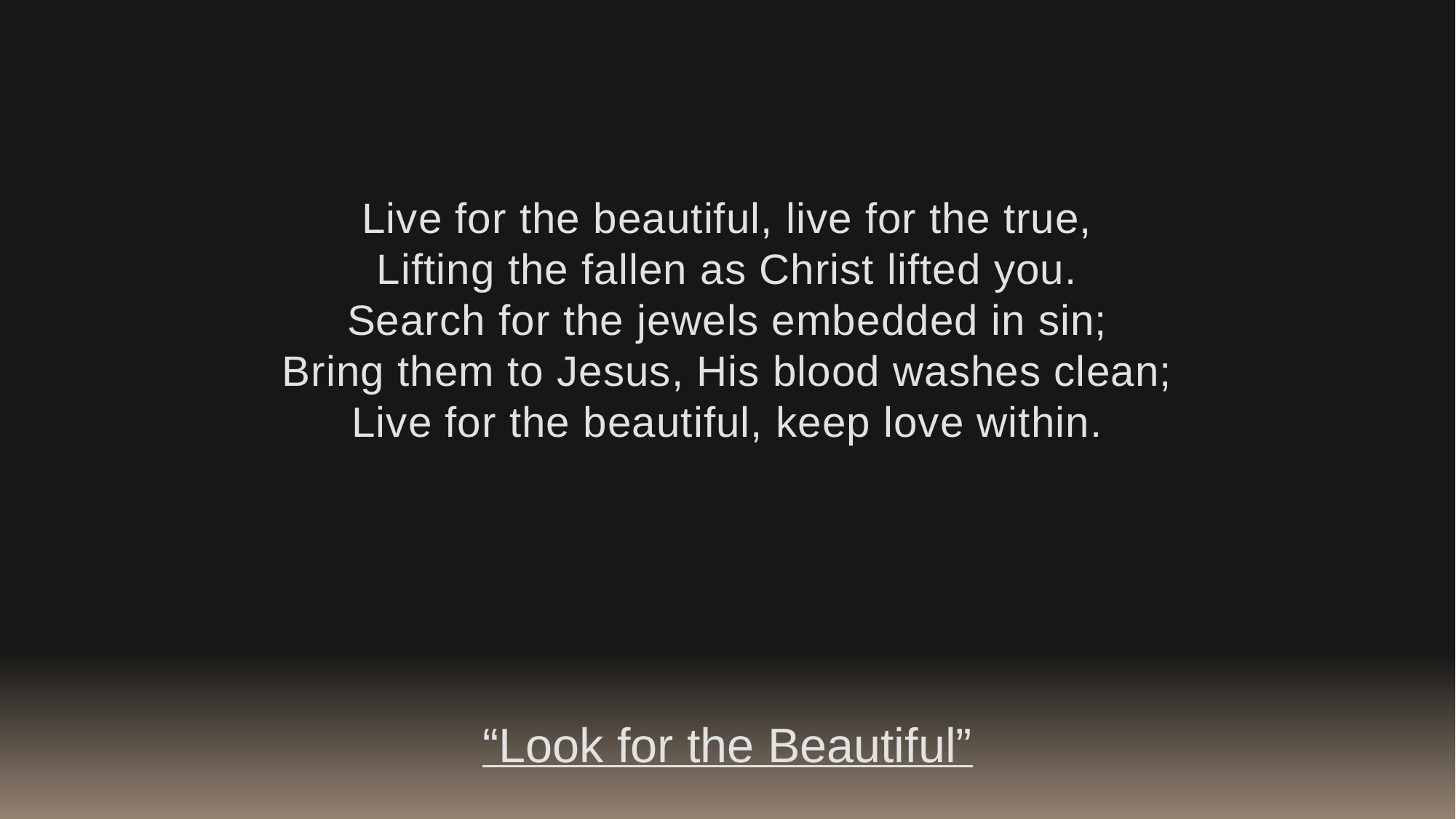

Live for the beautiful, live for the true,
Lifting the fallen as Christ lifted you.
Search for the jewels embedded in sin;
Bring them to Jesus, His blood washes clean;
Live for the beautiful, keep love within.

“Look for the Beautiful”